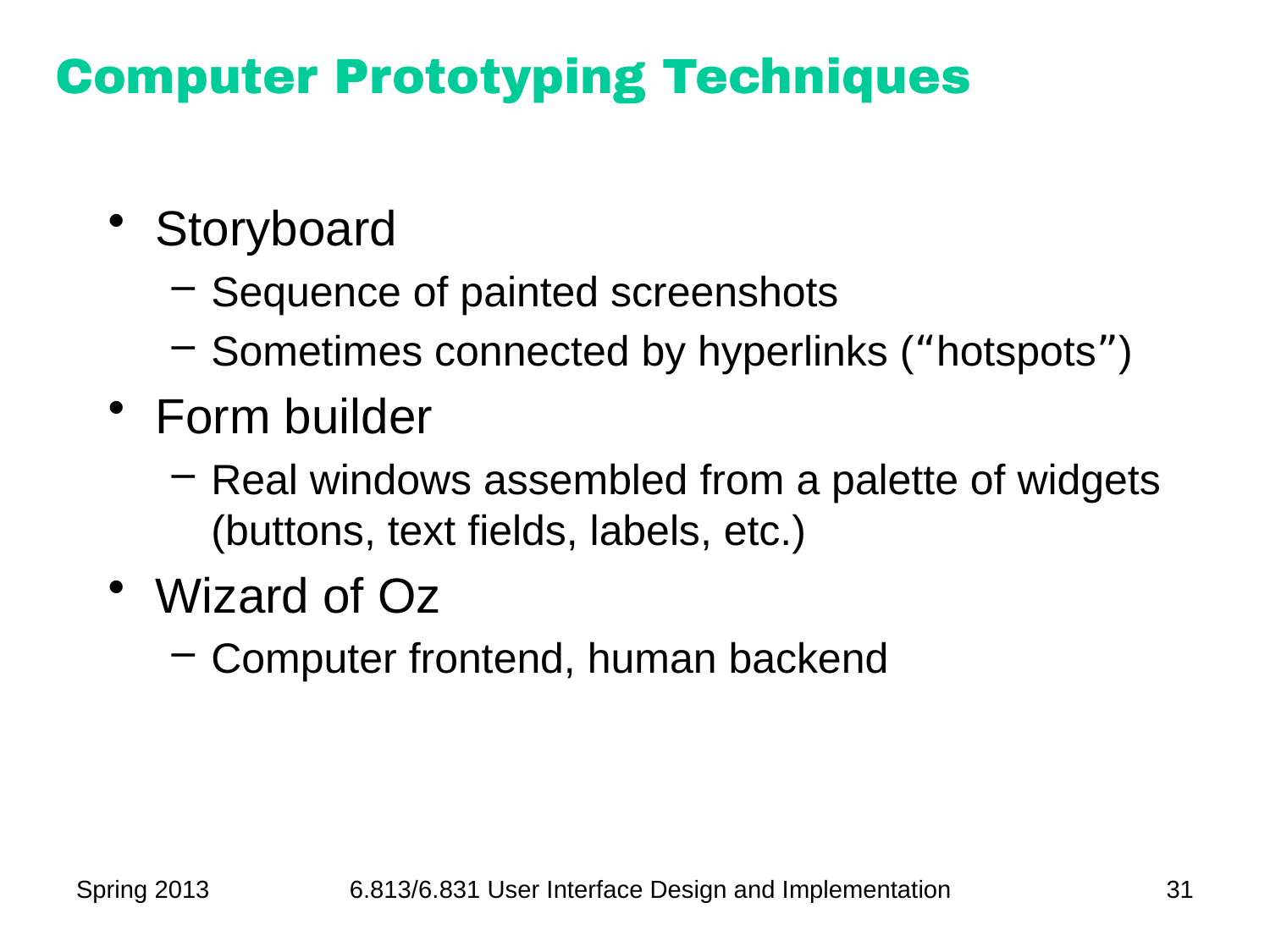

# Computer Prototyping Techniques
Storyboard
Sequence of painted screenshots
Sometimes connected by hyperlinks (“hotspots”)
Form builder
Real windows assembled from a palette of widgets (buttons, text fields, labels, etc.)
Wizard of Oz
Computer frontend, human backend
Spring 2013
6.813/6.831 User Interface Design and Implementation
31